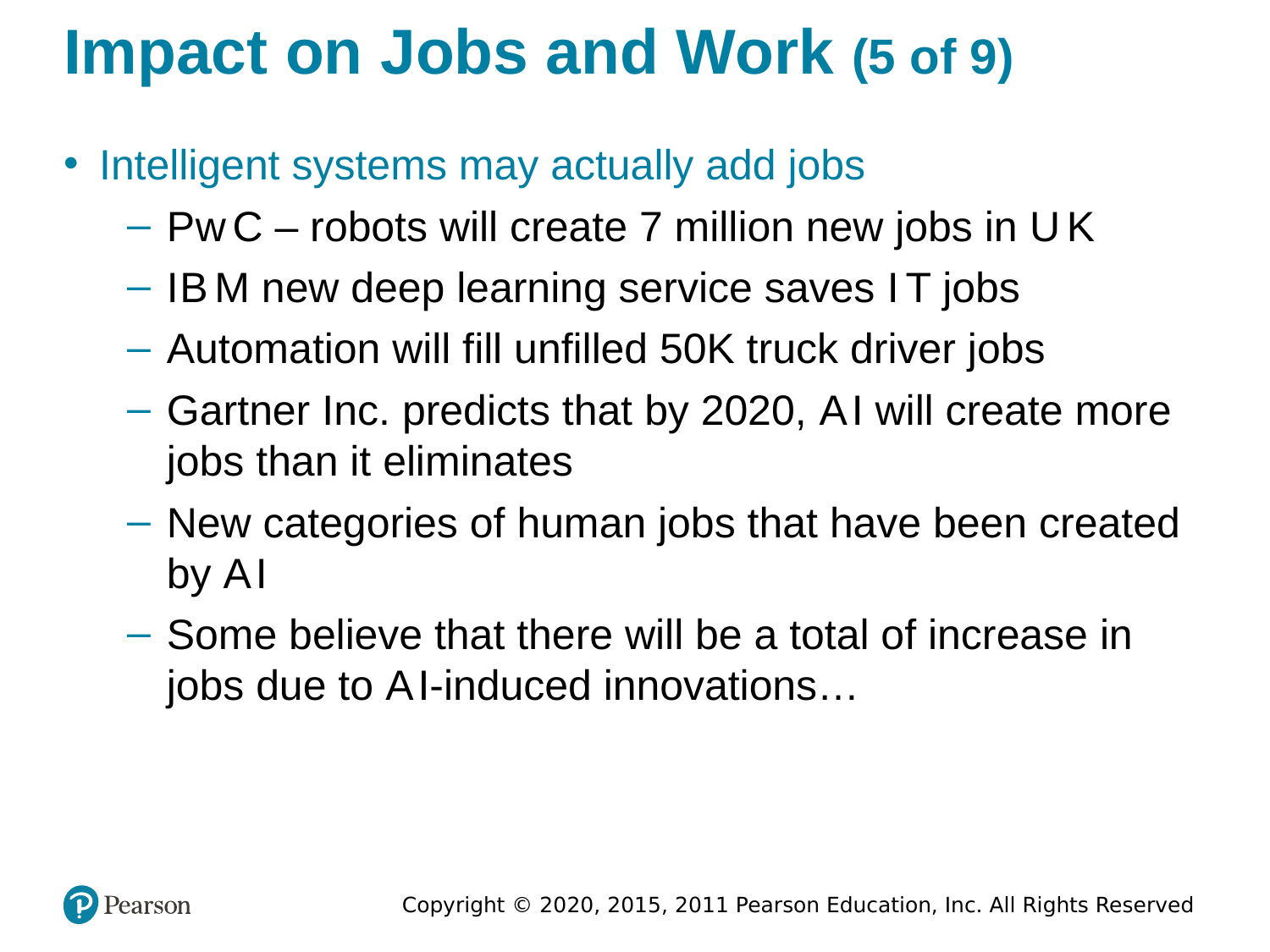

# Impact on Jobs and Work (5 of 9)
Intelligent systems may actually add jobs
P w C – robots will create 7 million new jobs in U K
I B M new deep learning service saves I T jobs
Automation will fill unfilled 50K truck driver jobs
Gartner Inc. predicts that by 2020, A I will create more jobs than it eliminates
New categories of human jobs that have been created by A I
Some believe that there will be a total of increase in jobs due to A I-induced innovations…